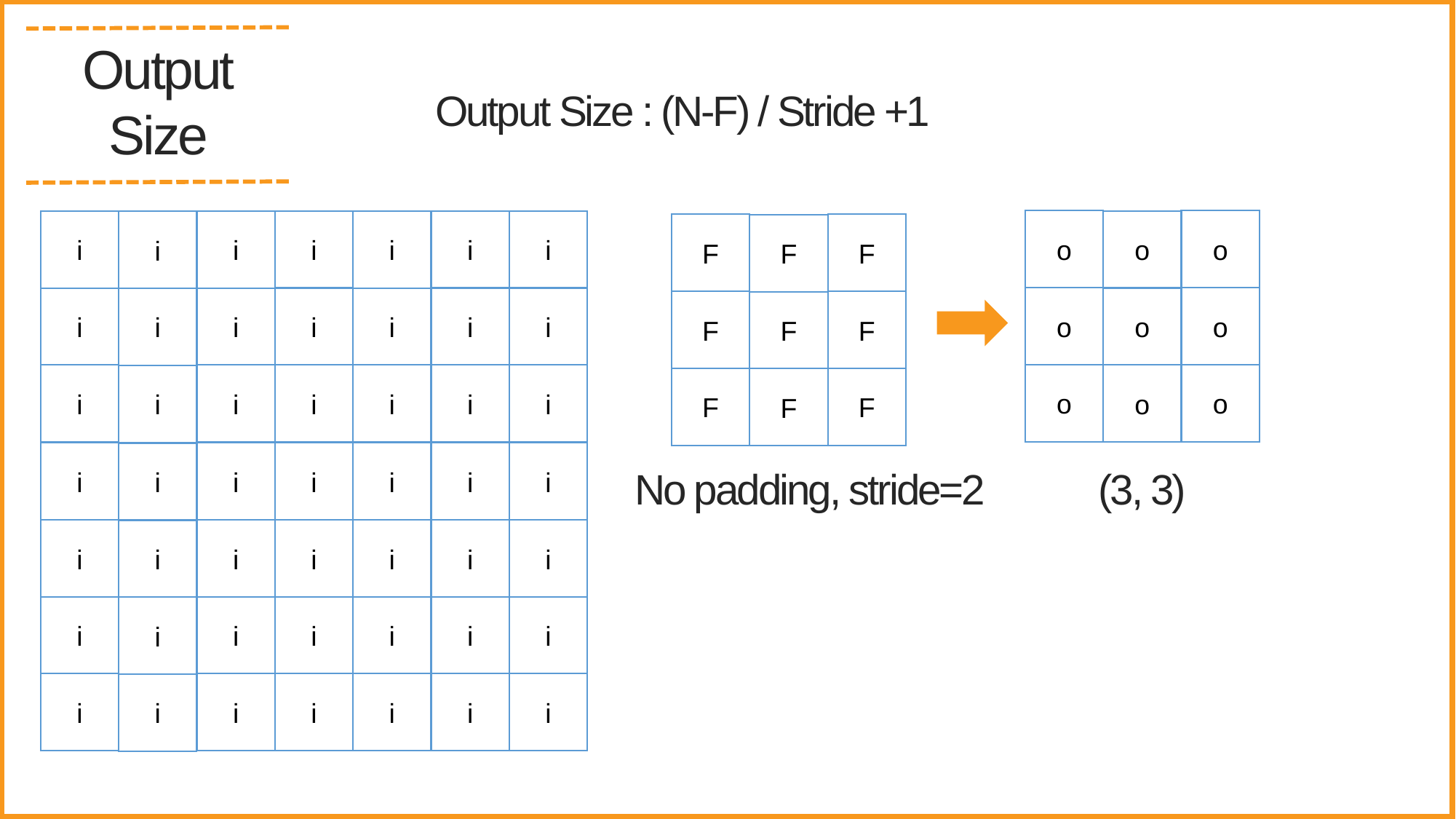

Output
Size
Output Size : (N-F) / Stride +1
o
o
i
i
i
o
i
i
i
i
F
F
F
o
o
i
i
i
o
i
i
i
i
F
F
F

o
o
i
i
i
o
i
i
i
i
F
F
F
i
i
i
i
i
i
i
No padding, stride=2
(3, 3)
i
i
i
i
i
i
i
i
i
i
i
i
i
i
i
i
i
i
i
i
i